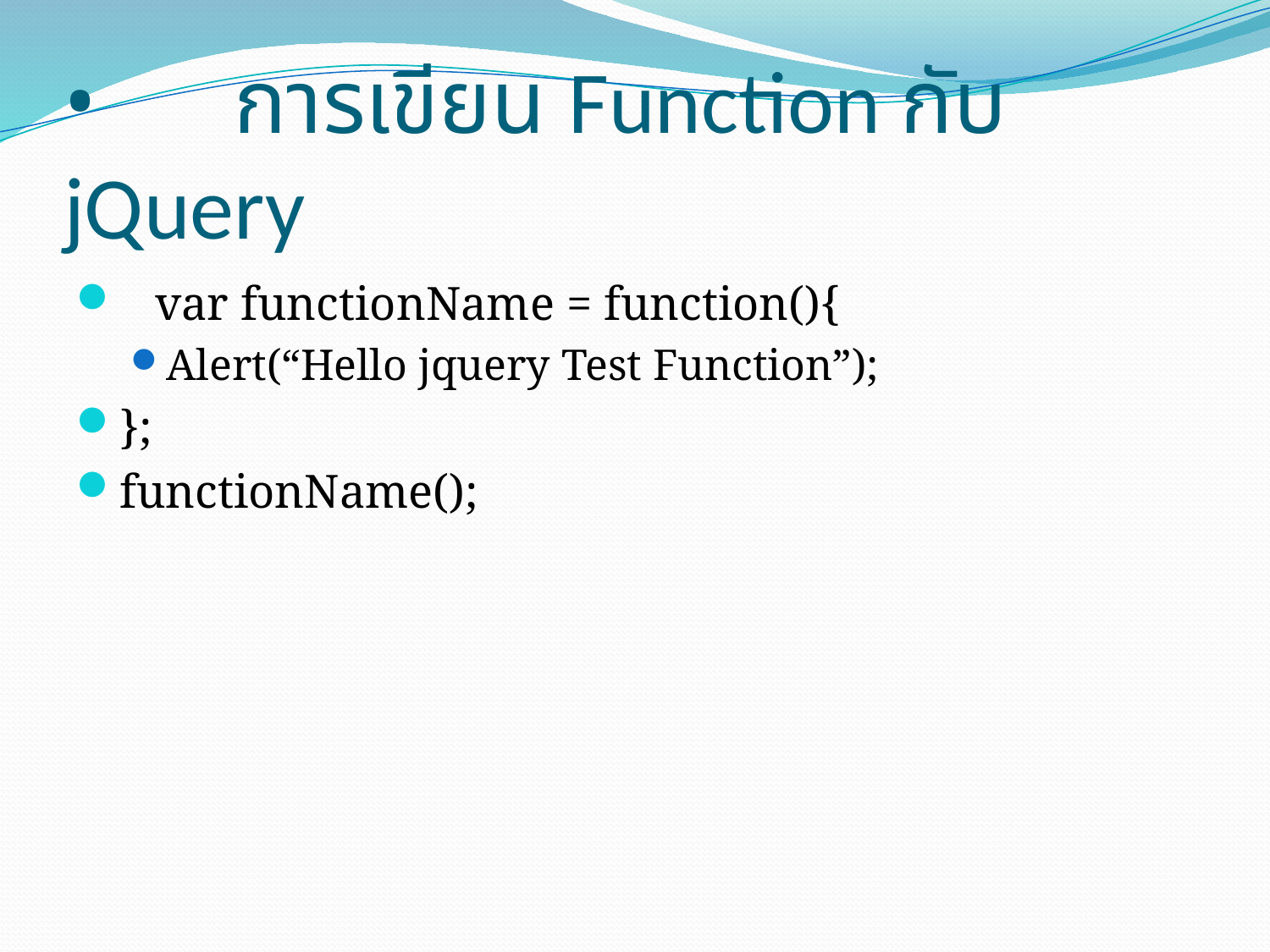

# •      การเขียน Function กับ jQuery
   var functionName = function(){
Alert(“Hello jquery Test Function”);
};
functionName();